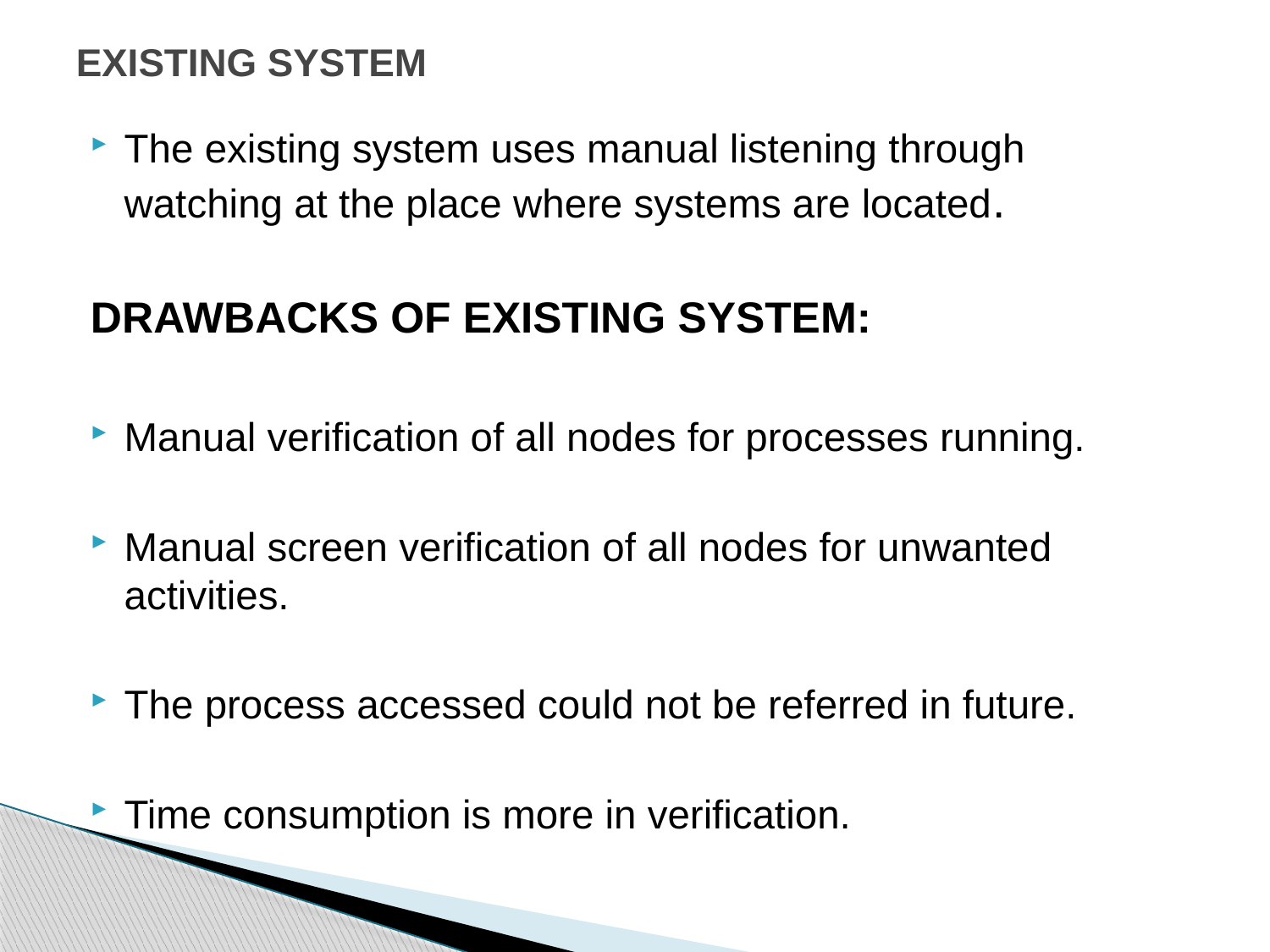

# EXISTING SYSTEM
The existing system uses manual listening through watching at the place where systems are located.
DRAWBACKS OF EXISTING SYSTEM:

Manual verification of all nodes for processes running.

Manual screen verification of all nodes for unwanted activities.

The process accessed could not be referred in future.

Time consumption is more in verification.